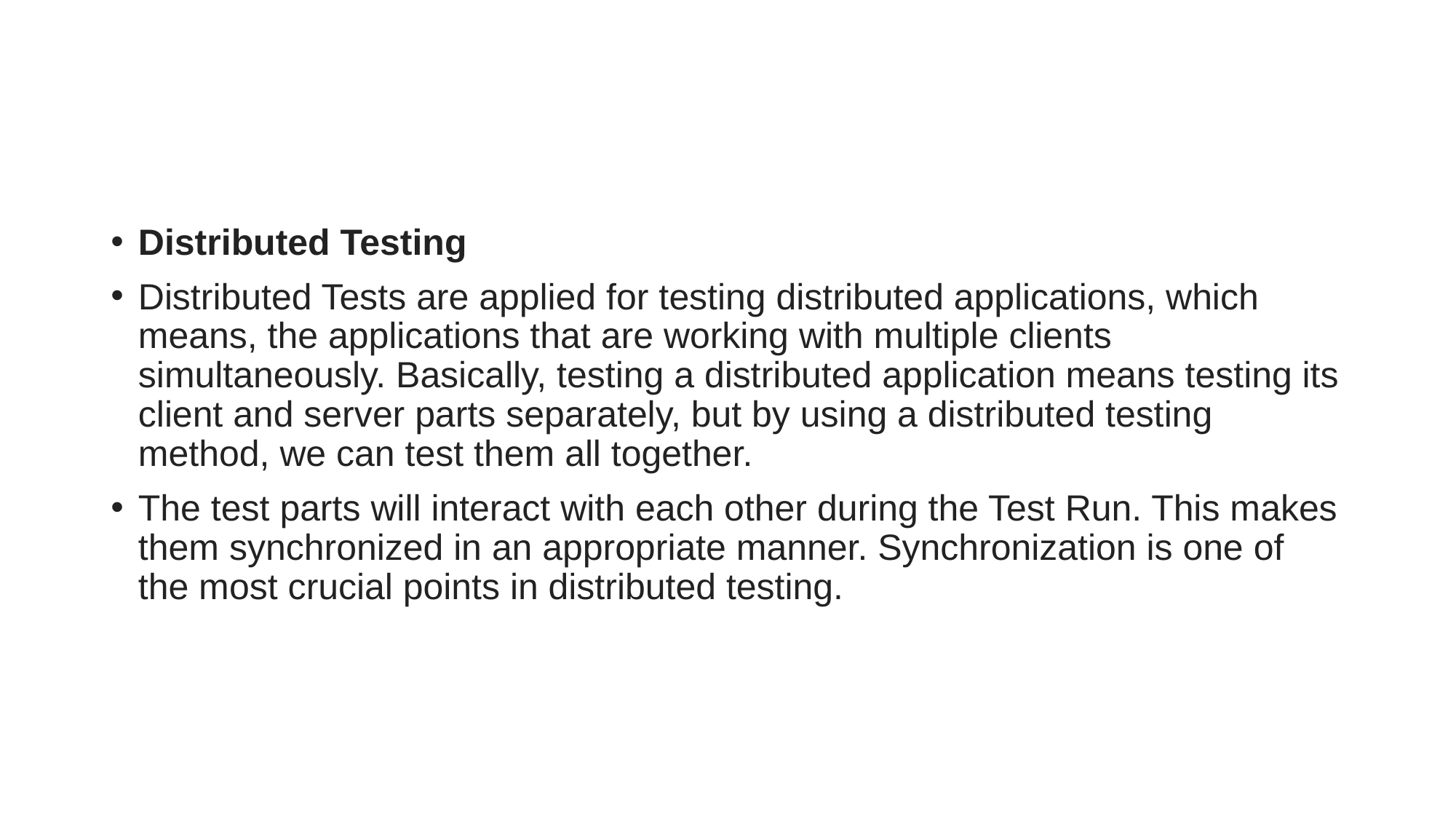

Distributed Testing
Distributed Tests are applied for testing distributed applications, which means, the applications that are working with multiple clients simultaneously. Basically, testing a distributed application means testing its client and server parts separately, but by using a distributed testing method, we can test them all together.
The test parts will interact with each other during the Test Run. This makes them synchronized in an appropriate manner. Synchronization is one of the most crucial points in distributed testing.